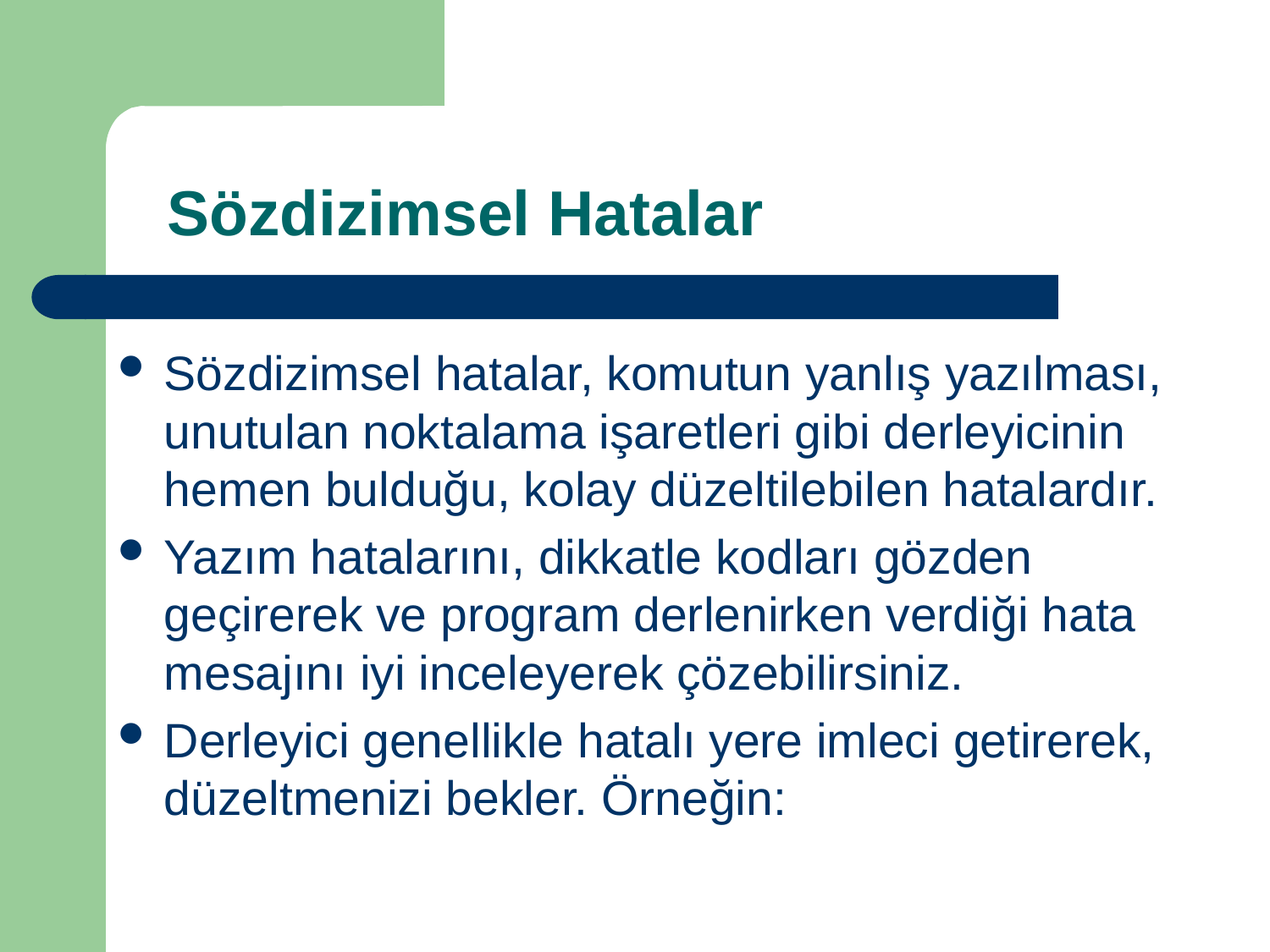

Sözdizimsel Hatalar
Sözdizimsel hatalar, komutun yanlış yazılması, unutulan noktalama işaretleri gibi derleyicinin hemen bulduğu, kolay düzeltilebilen hatalardır.
Yazım hatalarını, dikkatle kodları gözden geçirerek ve program derlenirken verdiği hata mesajını iyi inceleyerek çözebilirsiniz.
Derleyici genellikle hatalı yere imleci getirerek, düzeltmenizi bekler. Örneğin: